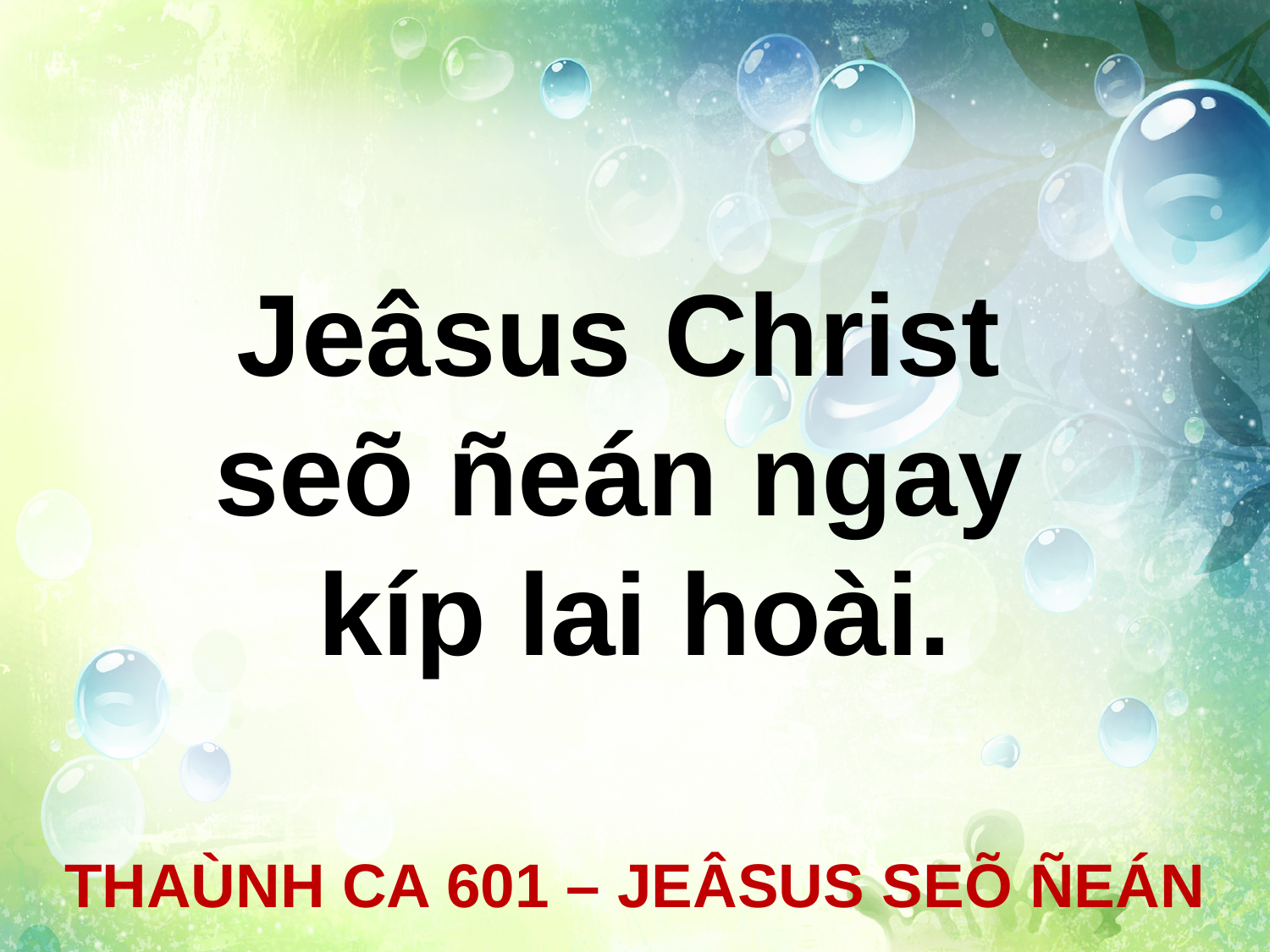

Jeâsus Christ
seõ ñeán ngay
kíp lai hoài.
THAÙNH CA 601 – JEÂSUS SEÕ ÑEÁN